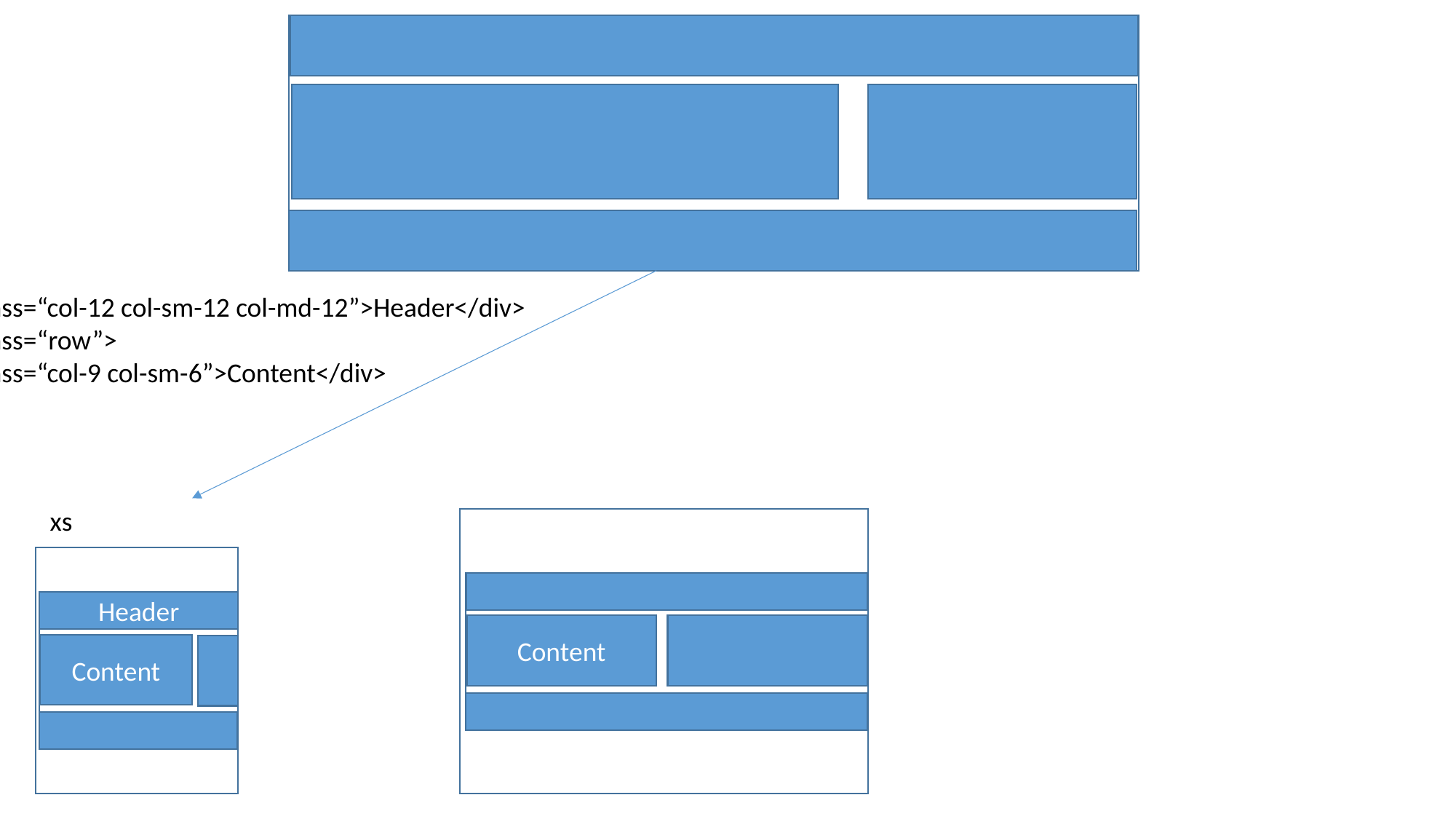

<div class=“col-12 col-sm-12 col-md-12”>Header</div>
<div class=“row”>
<div class=“col-9 col-sm-6”>Content</div>
<div>
xs

Content

Header
Content